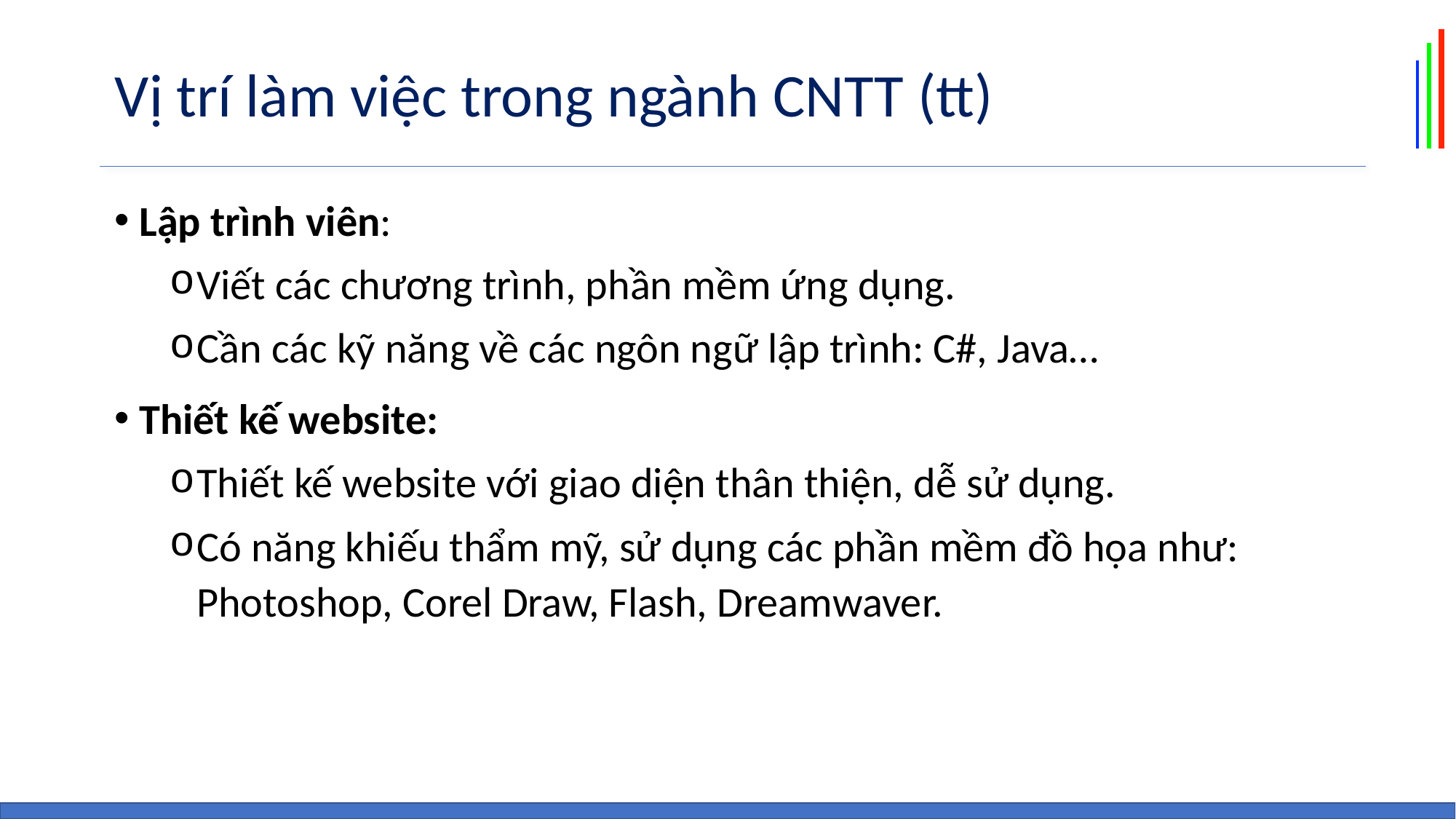

# Vị trí làm việc trong ngành CNTT (tt)
 Lập trình viên:
Viết các chương trình, phần mềm ứng dụng.
Cần các kỹ năng về các ngôn ngữ lập trình: C#, Java…
 Thiết kế website:
Thiết kế website với giao diện thân thiện, dễ sử dụng.
Có năng khiếu thẩm mỹ, sử dụng các phần mềm đồ họa như: Photoshop, Corel Draw, Flash, Dreamwaver.